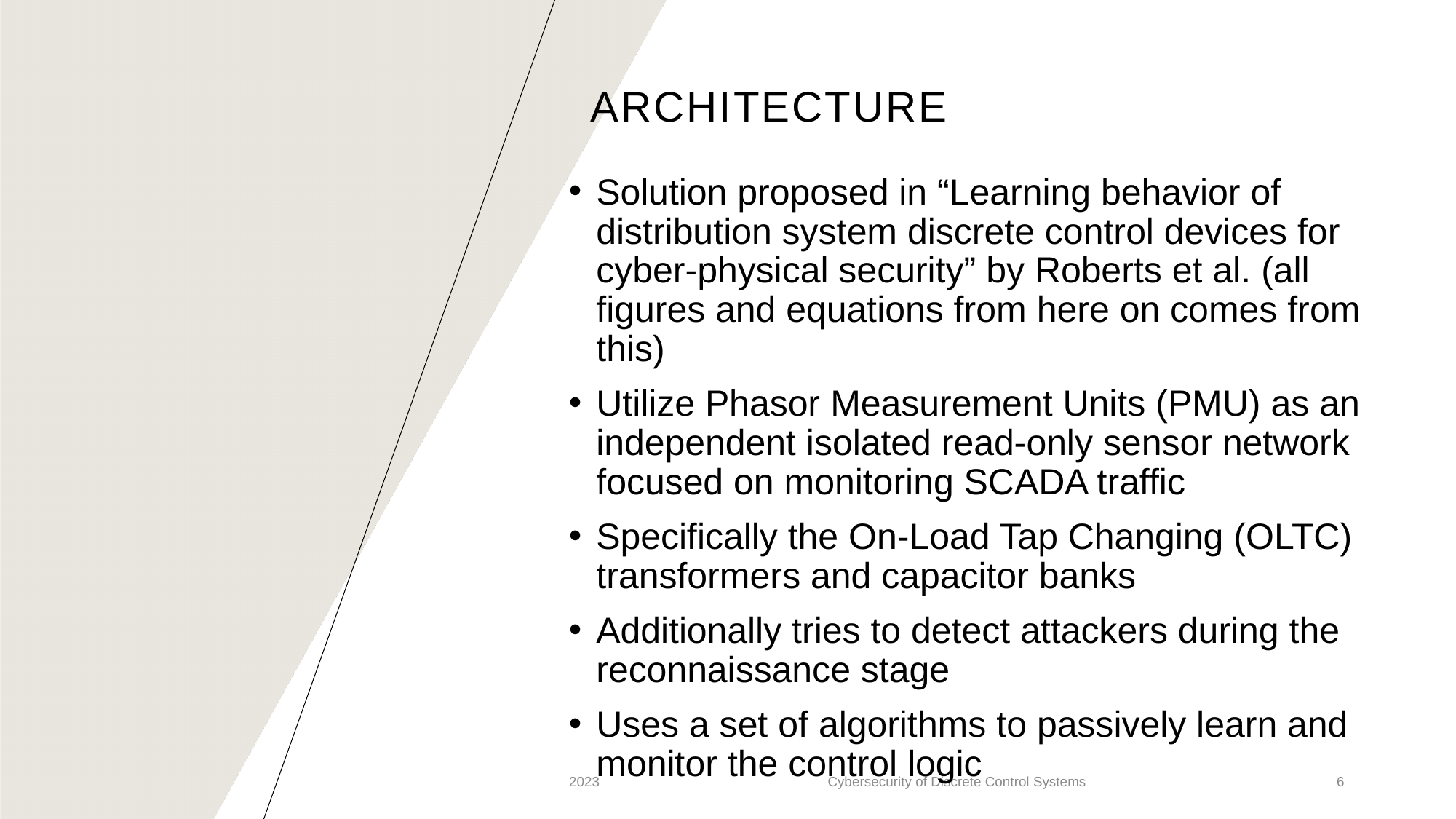

# Architecture

Solution proposed in “Learning behavior of distribution system discrete control devices for cyber-physical security” by Roberts et al. (all figures and equations from here on comes from this)
Utilize Phasor Measurement Units (PMU) as an independent isolated read-only sensor network focused on monitoring SCADA traffic
Specifically the On-Load Tap Changing (OLTC) transformers and capacitor banks
Additionally tries to detect attackers during the reconnaissance stage
Uses a set of algorithms to passively learn and monitor the control logic
2023
Cybersecurity of Discrete Control Systems
6